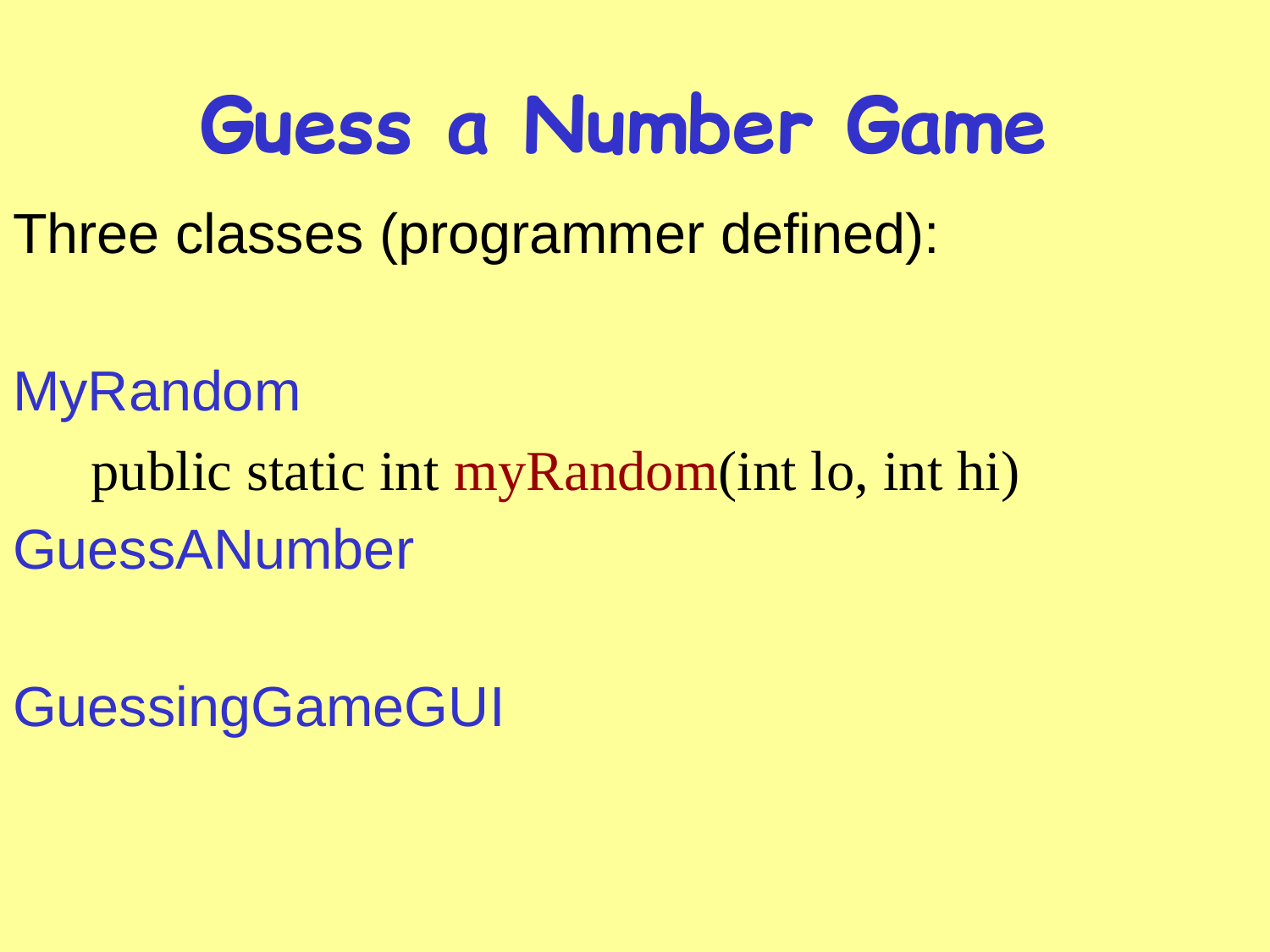

# Guess a Number Game
Three classes (programmer defined):

MyRandom
     public static int myRandom(int lo, int hi)
GuessANumber

GuessingGameGUI